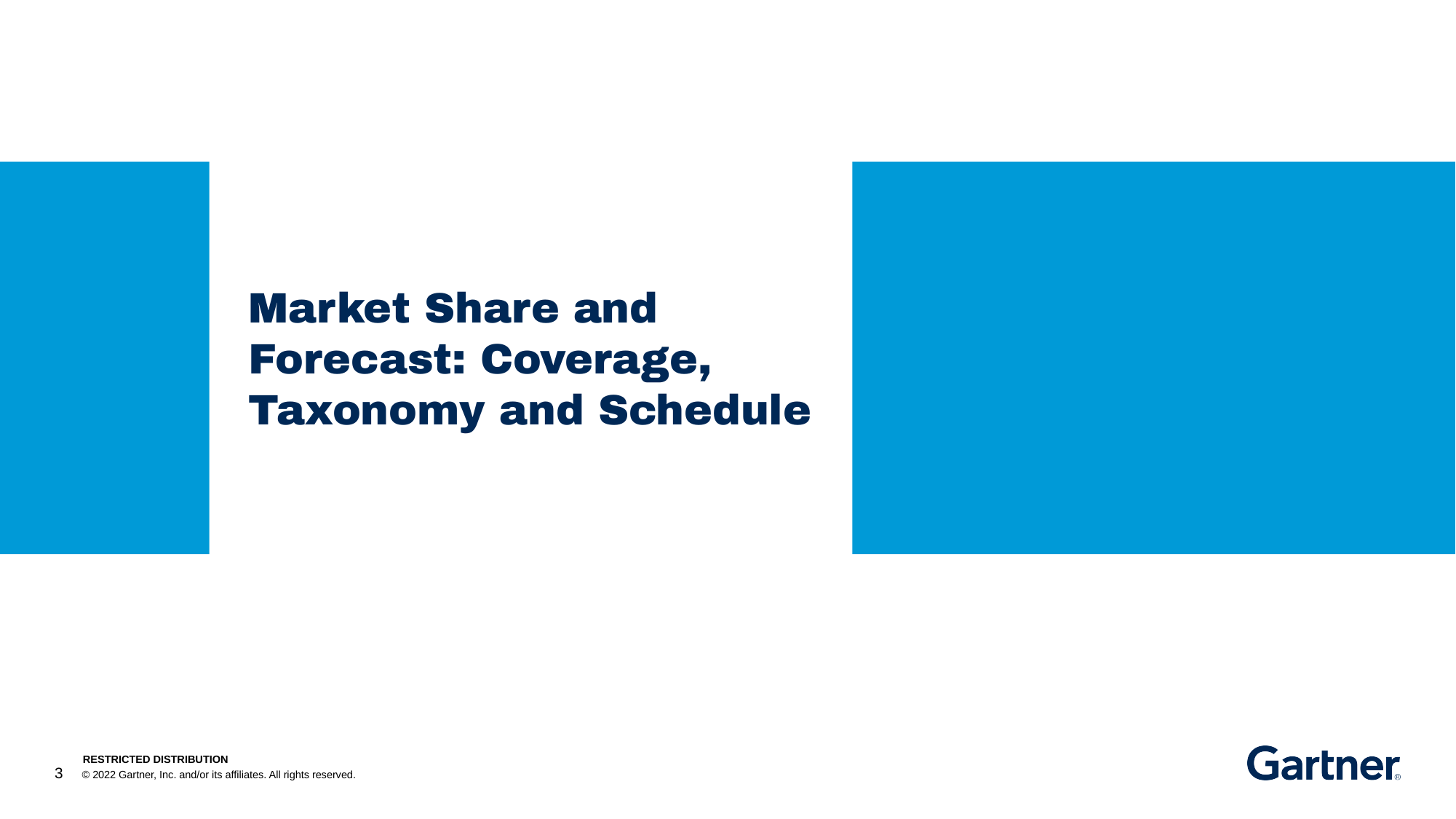

# Market Share and Forecast: Coverage, Taxonomy and Schedule